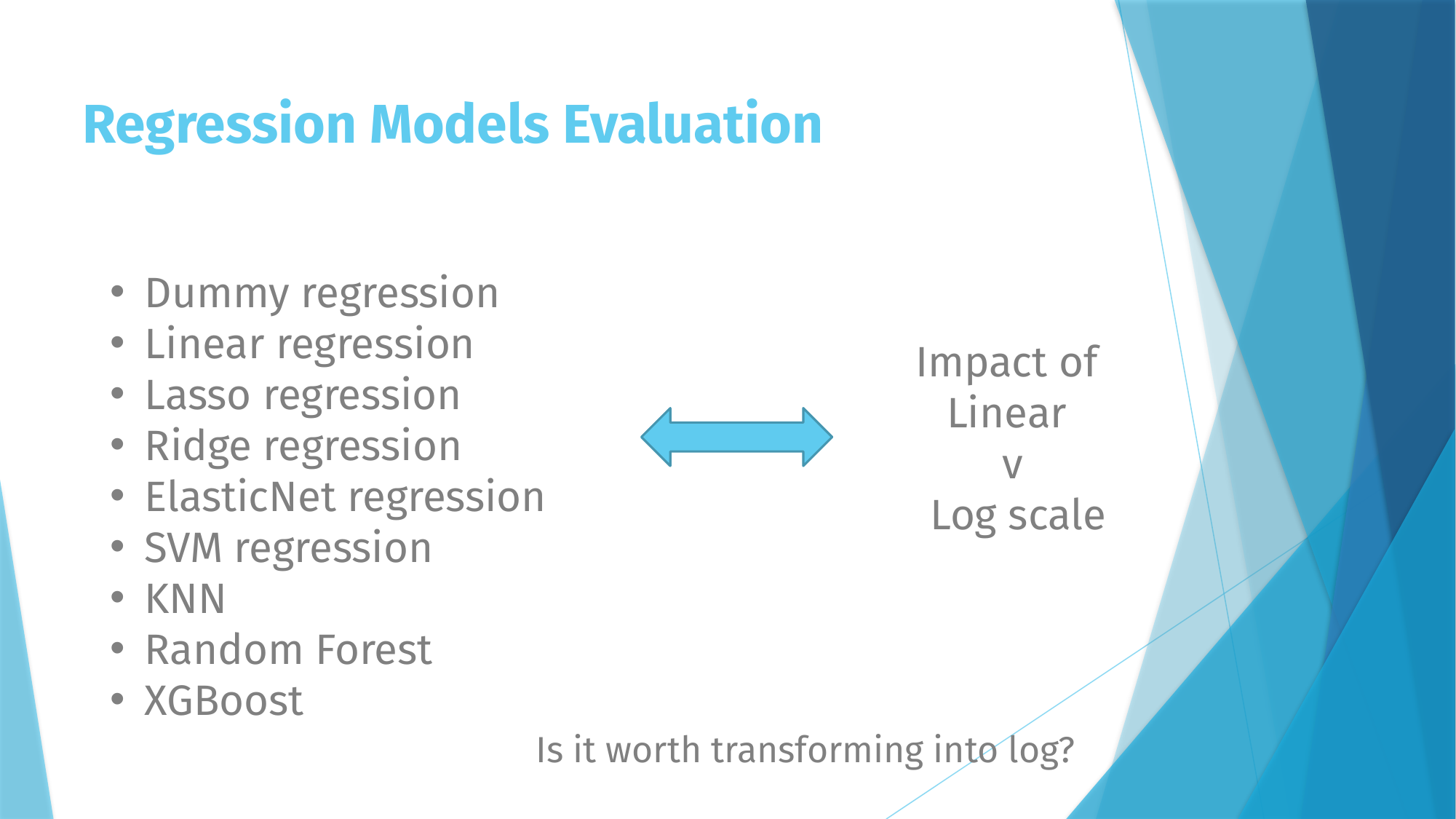

# Regression Models Evaluation
Dummy regression
Linear regression
Lasso regression
Ridge regression
ElasticNet regression
SVM regression
KNN
Random Forest
XGBoost
Impact of
Linear
v
 Log scale

Is it worth transforming into log?